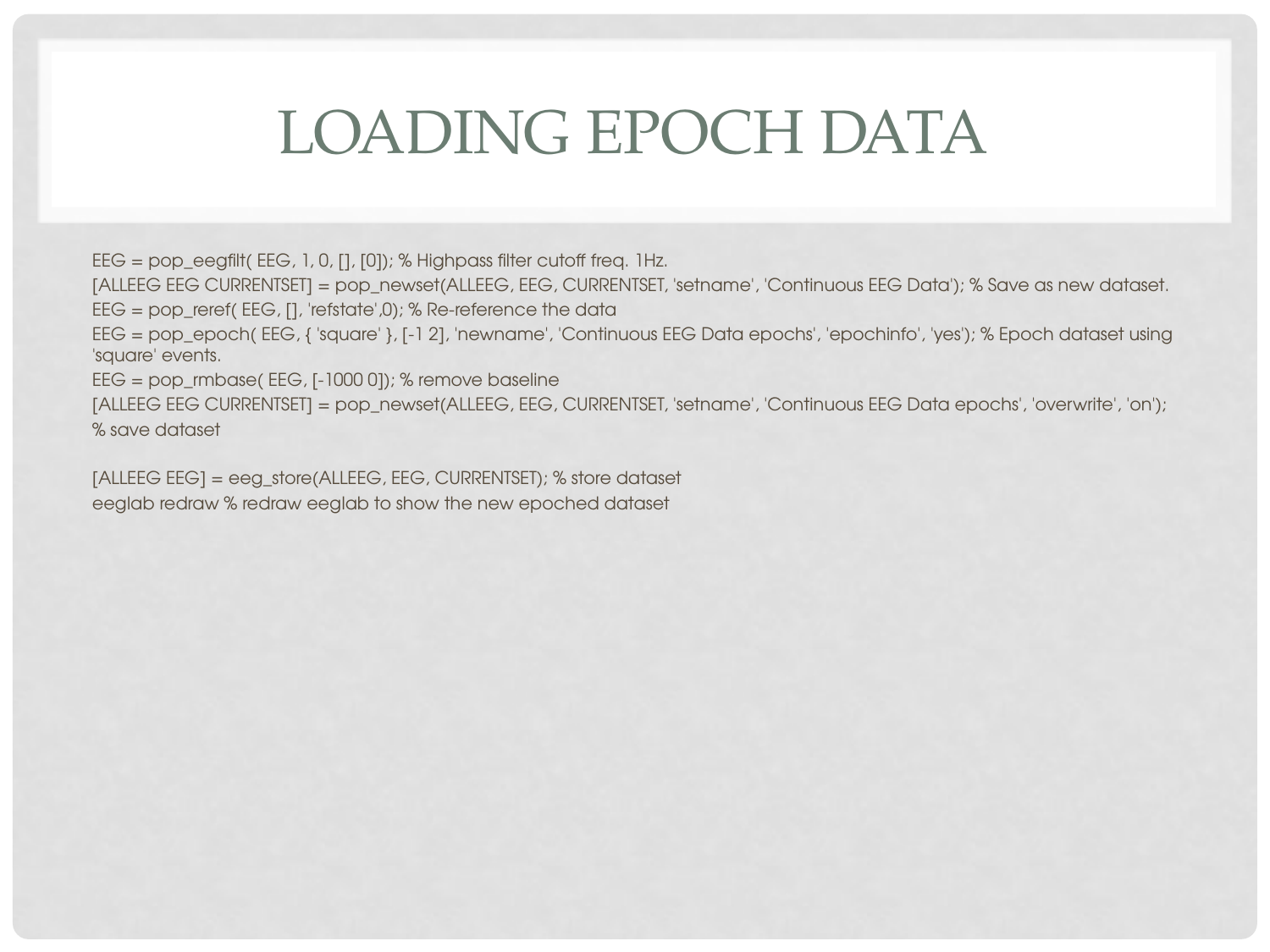

# Loading epoch data
EEG = pop_eegfilt( EEG, 1, 0, [], [0]); % Highpass filter cutoff freq. 1Hz.
[ALLEEG EEG CURRENTSET] = pop_newset(ALLEEG, EEG, CURRENTSET, 'setname', 'Continuous EEG Data'); % Save as new dataset.
EEG = pop_reref( EEG, [], 'refstate',0); % Re-reference the data
EEG = pop_epoch( EEG, { 'square' }, [-1 2], 'newname', 'Continuous EEG Data epochs', 'epochinfo', 'yes'); % Epoch dataset using 'square' events.
EEG = pop_rmbase( EEG, [-1000 0]); % remove baseline
[ALLEEG EEG CURRENTSET] = pop_newset(ALLEEG, EEG, CURRENTSET, 'setname', 'Continuous EEG Data epochs', 'overwrite', 'on');
% save dataset

[ALLEEG EEG] = eeg_store(ALLEEG, EEG, CURRENTSET); % store dataset
eeglab redraw % redraw eeglab to show the new epoched dataset